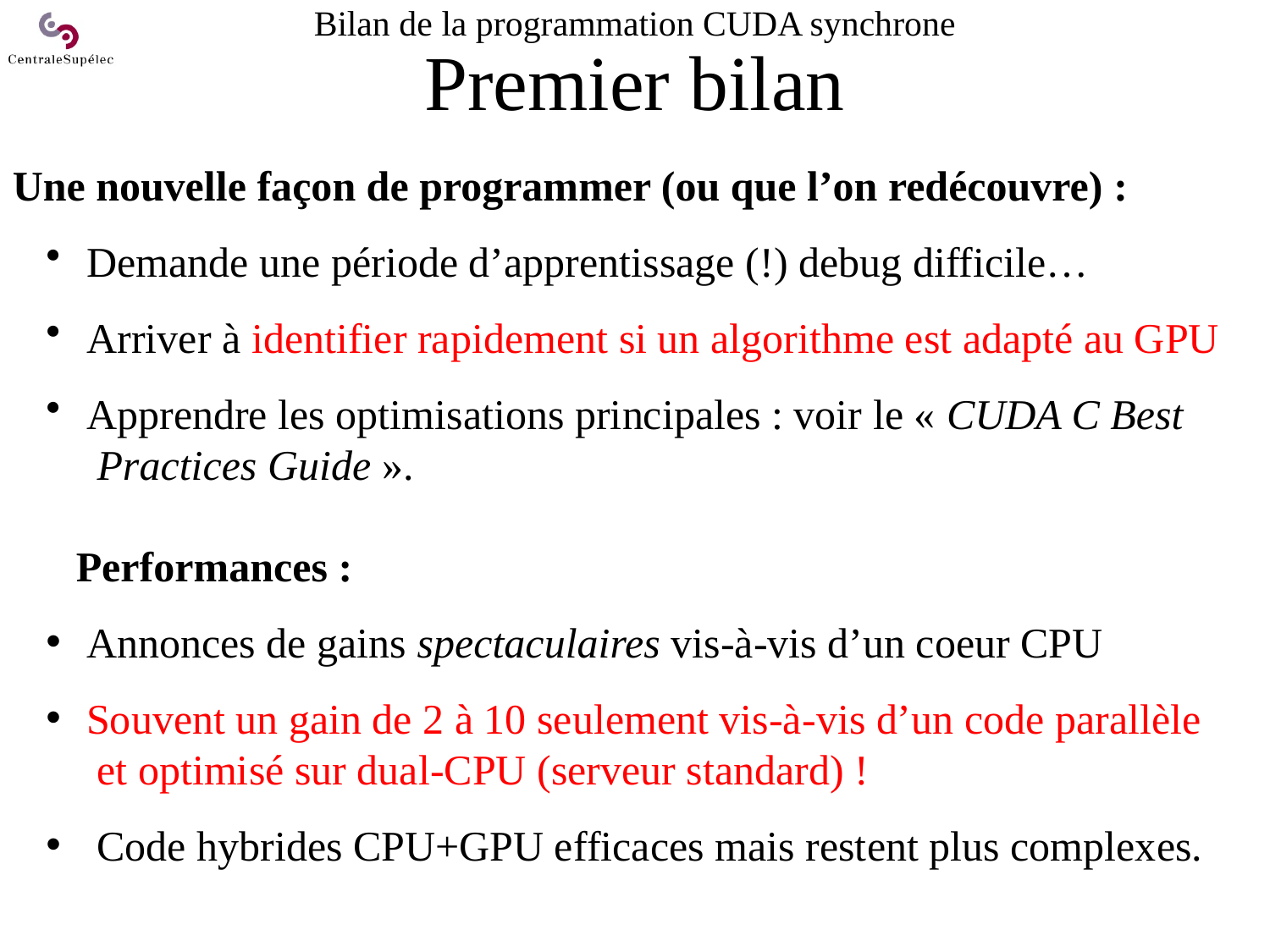

# Bilan de la programmation CUDA synchrone Premier bilan
Une nouvelle façon de programmer (ou que l’on redécouvre) :

 Demande une période d’apprentissage (!) debug difficile…

 Arriver à identifier rapidement si un algorithme est adapté au GPU

 Apprendre les optimisations principales : voir le « CUDA C Best
  Practices Guide ».

Performances :

 Annonces de gains spectaculaires vis-à-vis d’un coeur CPU

 Souvent un gain de 2 à 10 seulement vis-à-vis d’un code parallèle
  et optimisé sur dual-CPU (serveur standard) !

  Code hybrides CPU+GPU efficaces mais restent plus complexes.